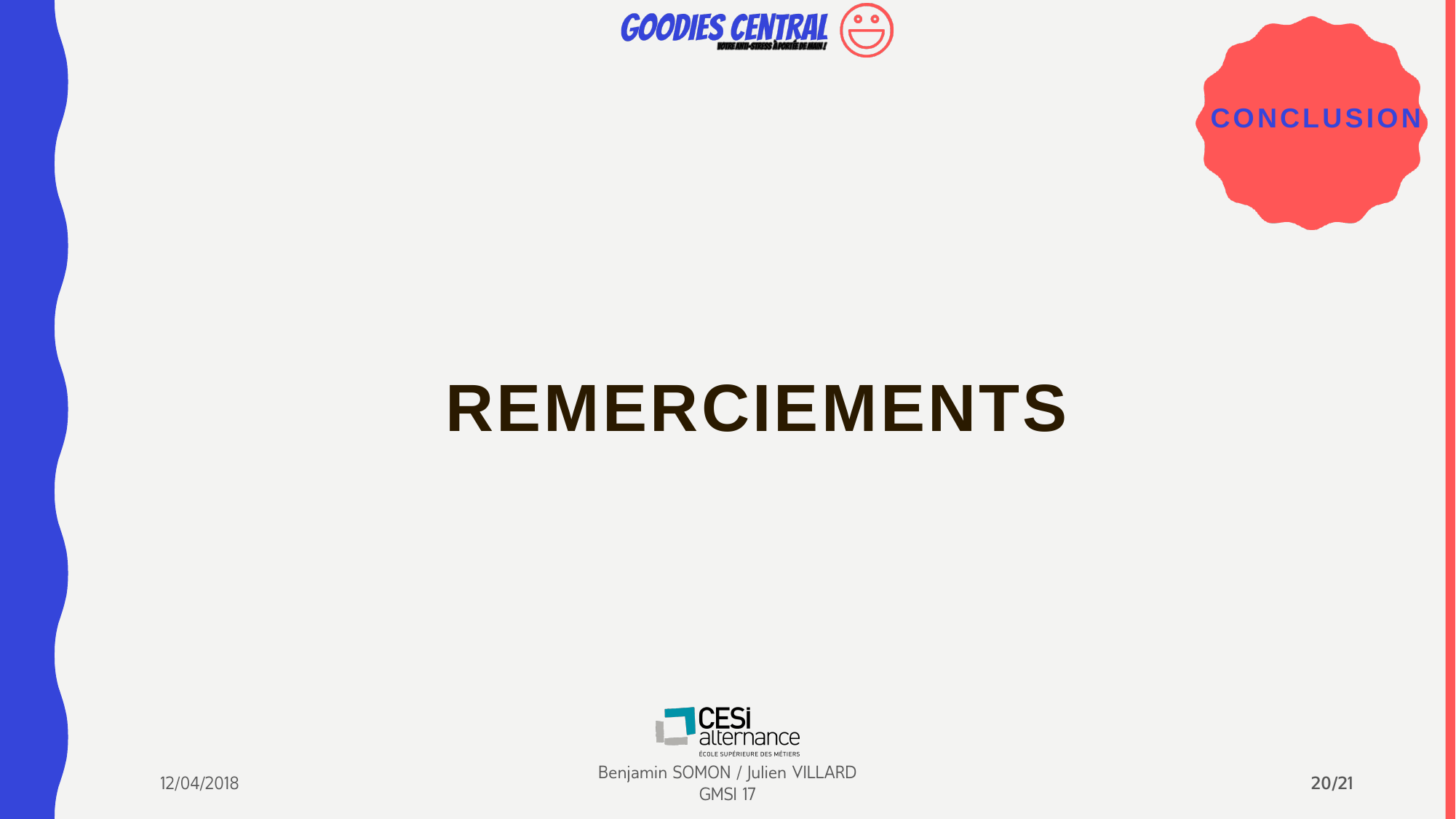

Conclusion

# Remerciements
12/04/2018
Benjamin SOMON / Julien VILLARD
GMSI 17
20/21